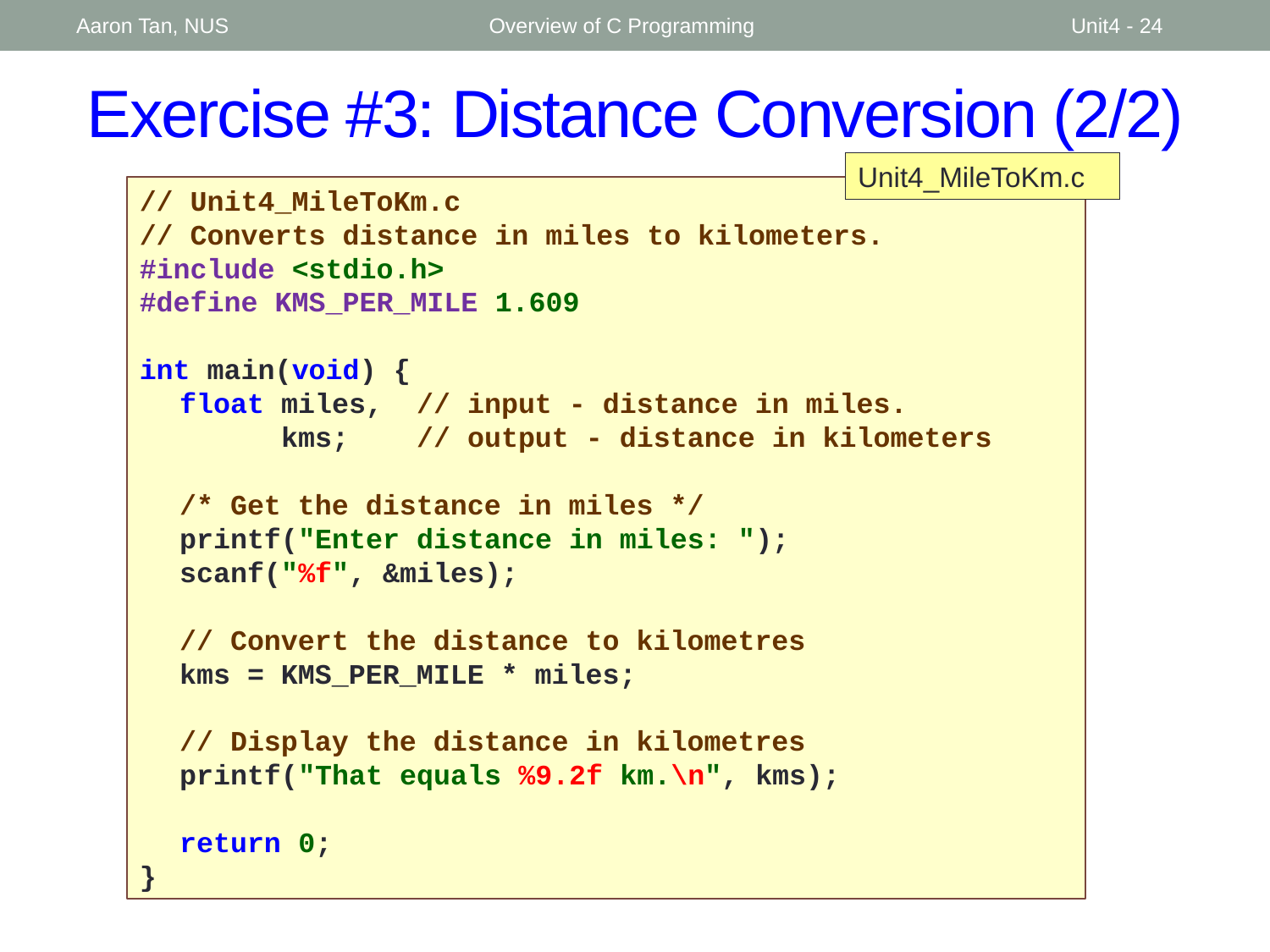

Aaron Tan, NUS
Overview of C Programming
Unit4 - 24
# Exercise #3: Distance Conversion (2/2)
Unit4_MileToKm.c
// Unit4_MileToKm.c
// Converts distance in miles to kilometers.
#include <stdio.h>
#define KMS_PER_MILE 1.609

int main(void) {
	float miles,  // input - distance in miles.
	      kms;    // output - distance in kilometers

	/* Get the distance in miles */
	printf("Enter distance in miles: ");
	scanf("%f", &miles);

	// Convert the distance to kilometres
	kms = KMS_PER_MILE * miles;

	// Display the distance in kilometres
	printf("That equals %9.2f km.\n", kms);

	return 0;
}